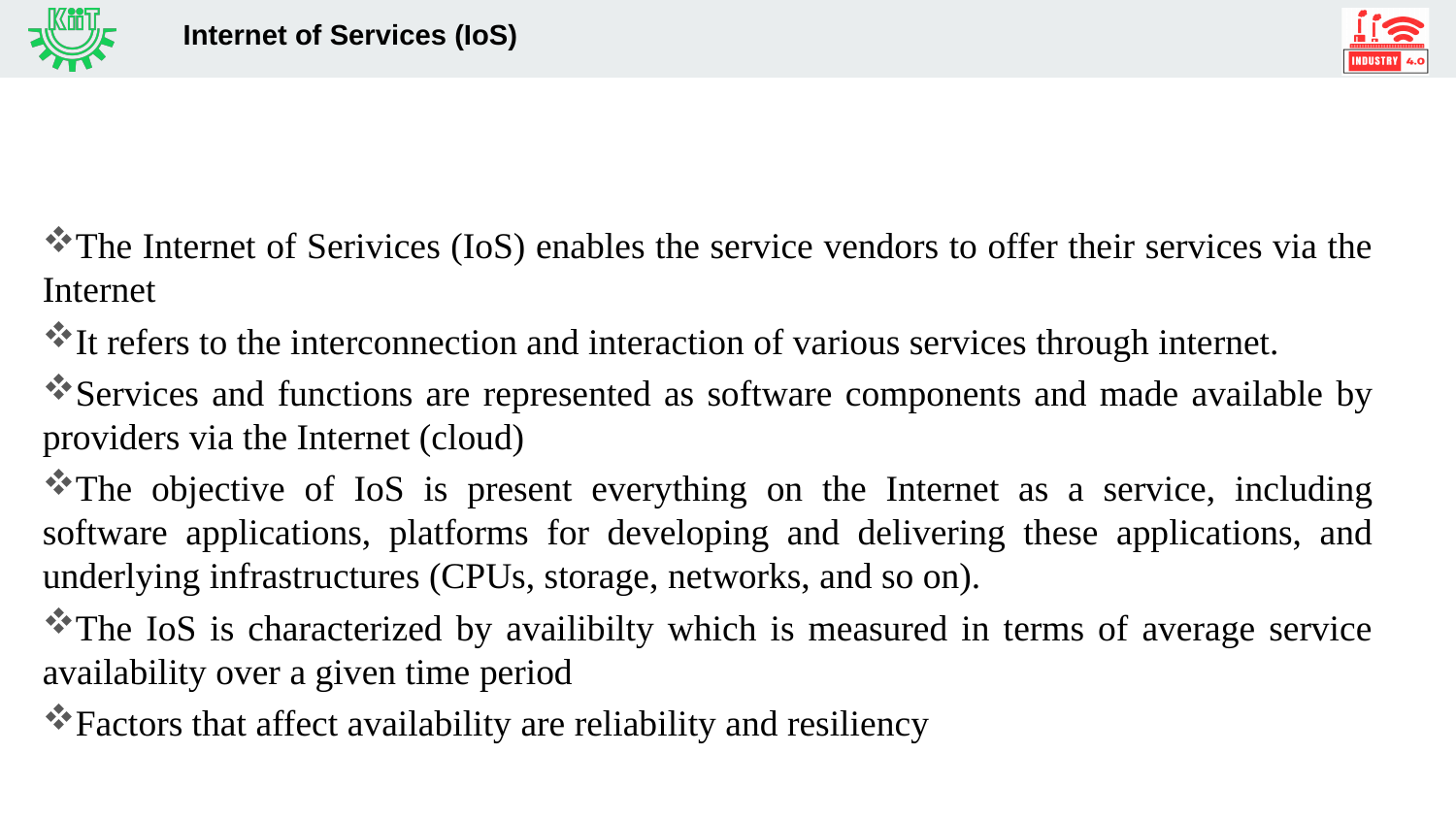

Internet of Services (IoS)
The Internet of Serivices (IoS) enables the service vendors to offer their services via the Internet
It refers to the interconnection and interaction of various services through internet.
Services and functions are represented as software components and made available by providers via the Internet (cloud)
The objective of IoS is present everything on the Internet as a service, including software applications, platforms for developing and delivering these applications, and underlying infrastructures (CPUs, storage, networks, and so on).
The IoS is characterized by availibilty which is measured in terms of average service availability over a given time period
Factors that affect availability are reliability and resiliency